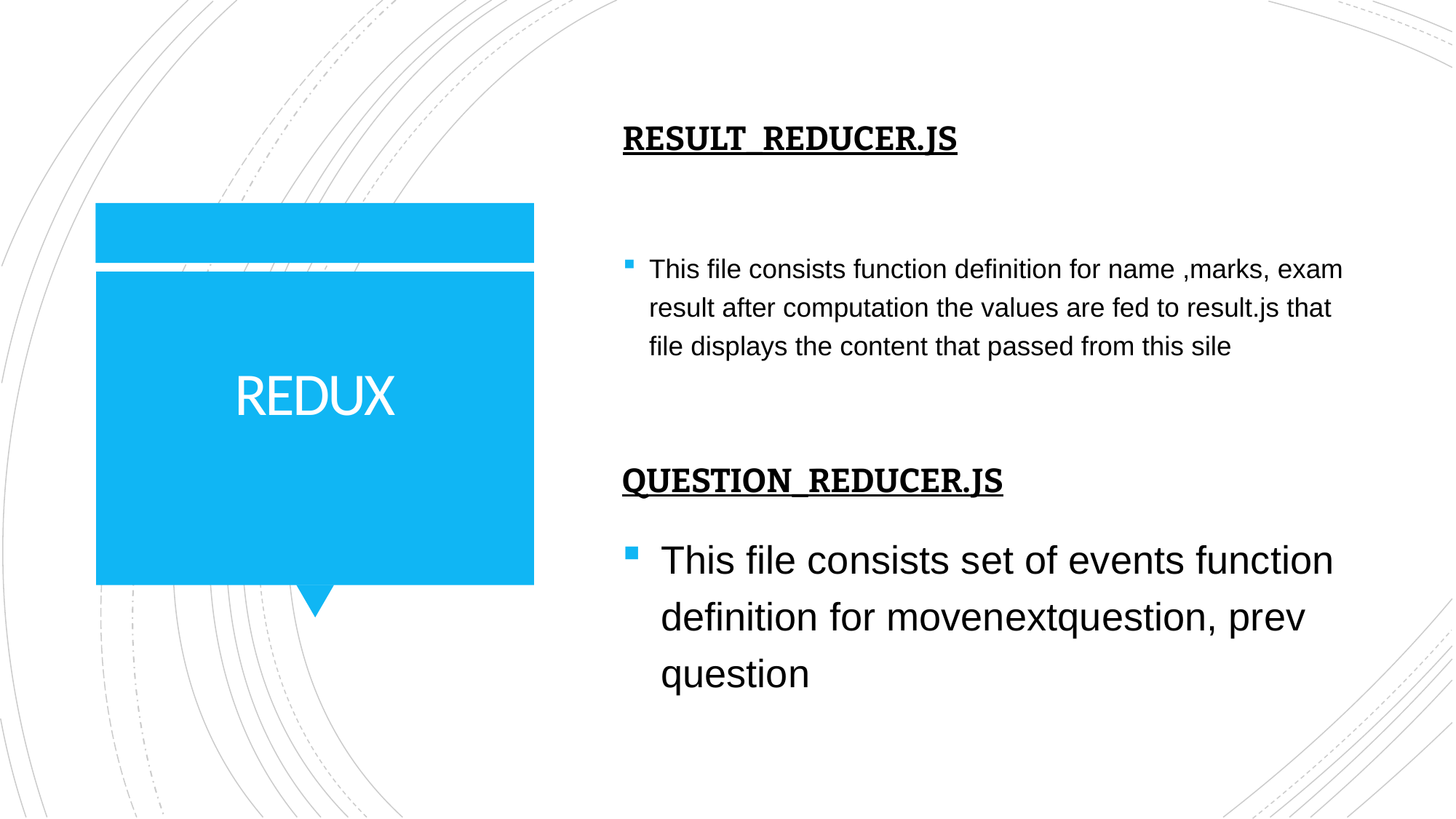

Result_reducer.js

This file consists function definition for name ,marks, exam result after computation the values are fed to result.js that file displays the content that passed from this sile
# REDUX
Question_reducer.js
This file consists set of events function definition for movenextquestion, prev question